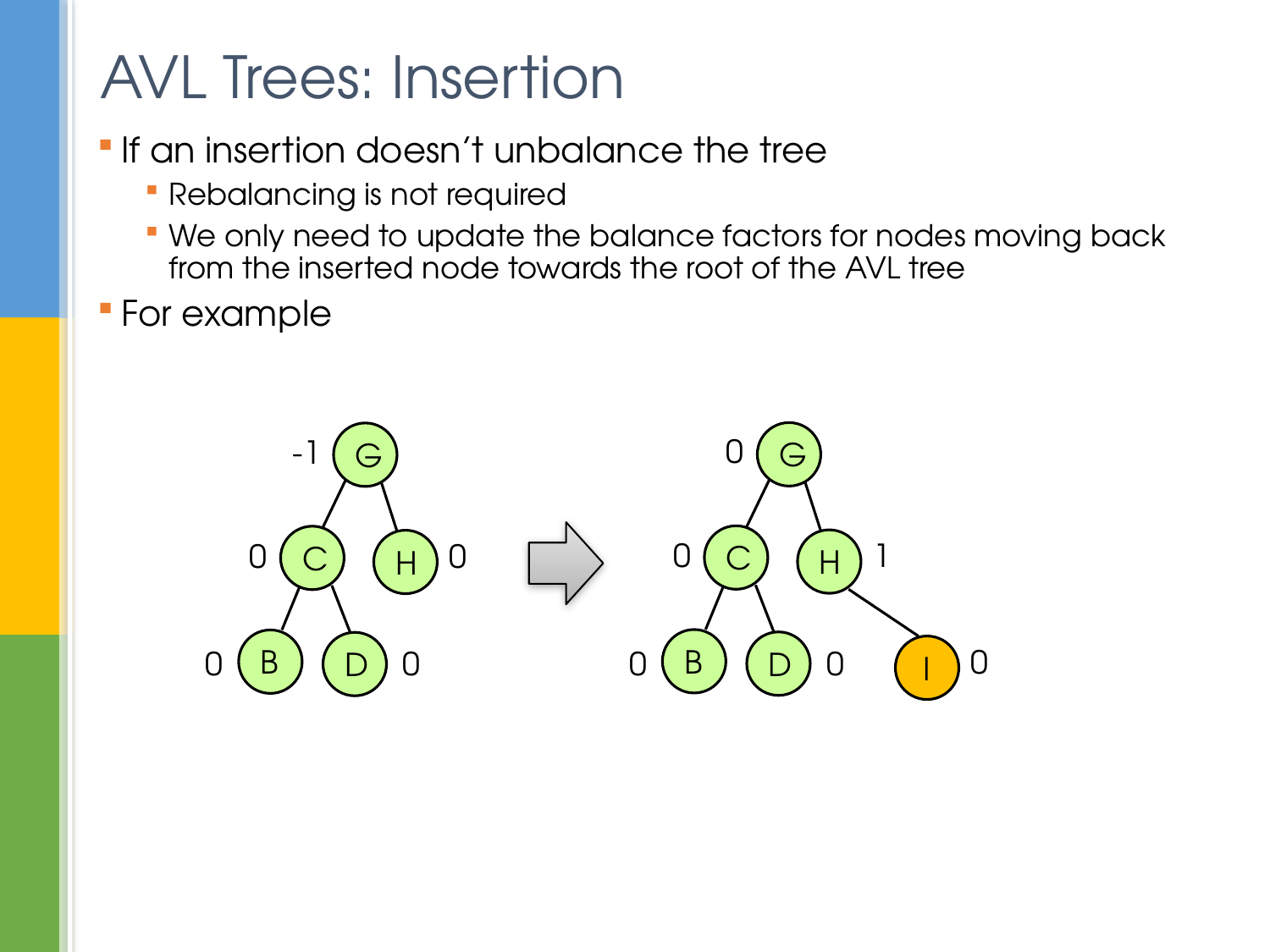

# AVL Trees: Insertion
If an insertion doesn’t unbalance the tree
Rebalancing is not required
We only need to update the balance factors for nodes moving back from the inserted node towards the root of the AVL tree
For example
G
G
0
-1

C
C
0
1
H
0
0
H

B
B
D
D
0
I
0
0
0
0